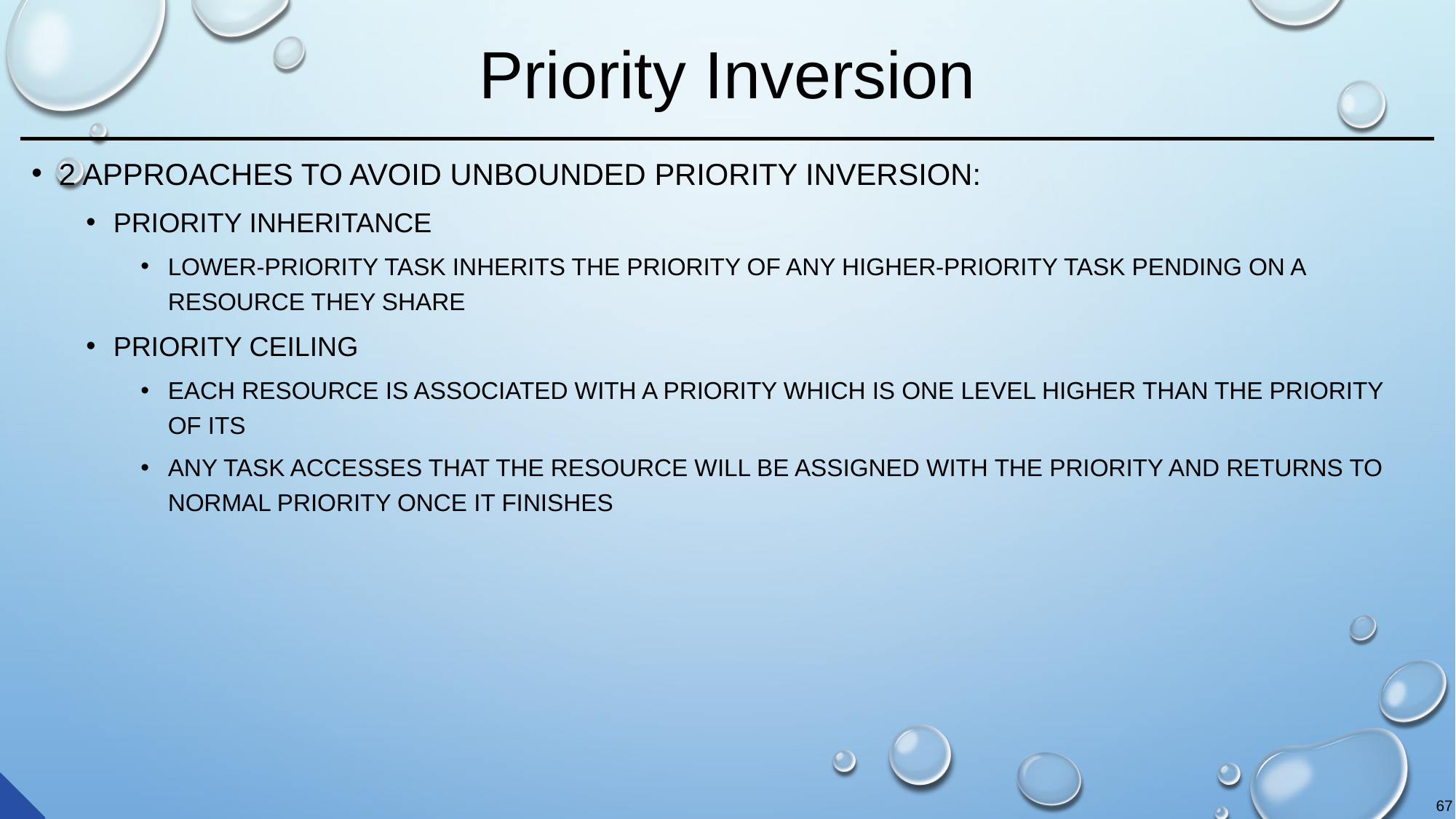

# Priority Inversion
2 approaches to avoid unbounded priority inversion:
priority inheritance
lower-priority task inherits the priority of any higher-priority task pending on a resource they share
priority ceiling
each resource is associated with a priority which is one level higher than the priority of its
any task accesses that the resource will be assigned with the priority and returns to normal priority once it finishes

67